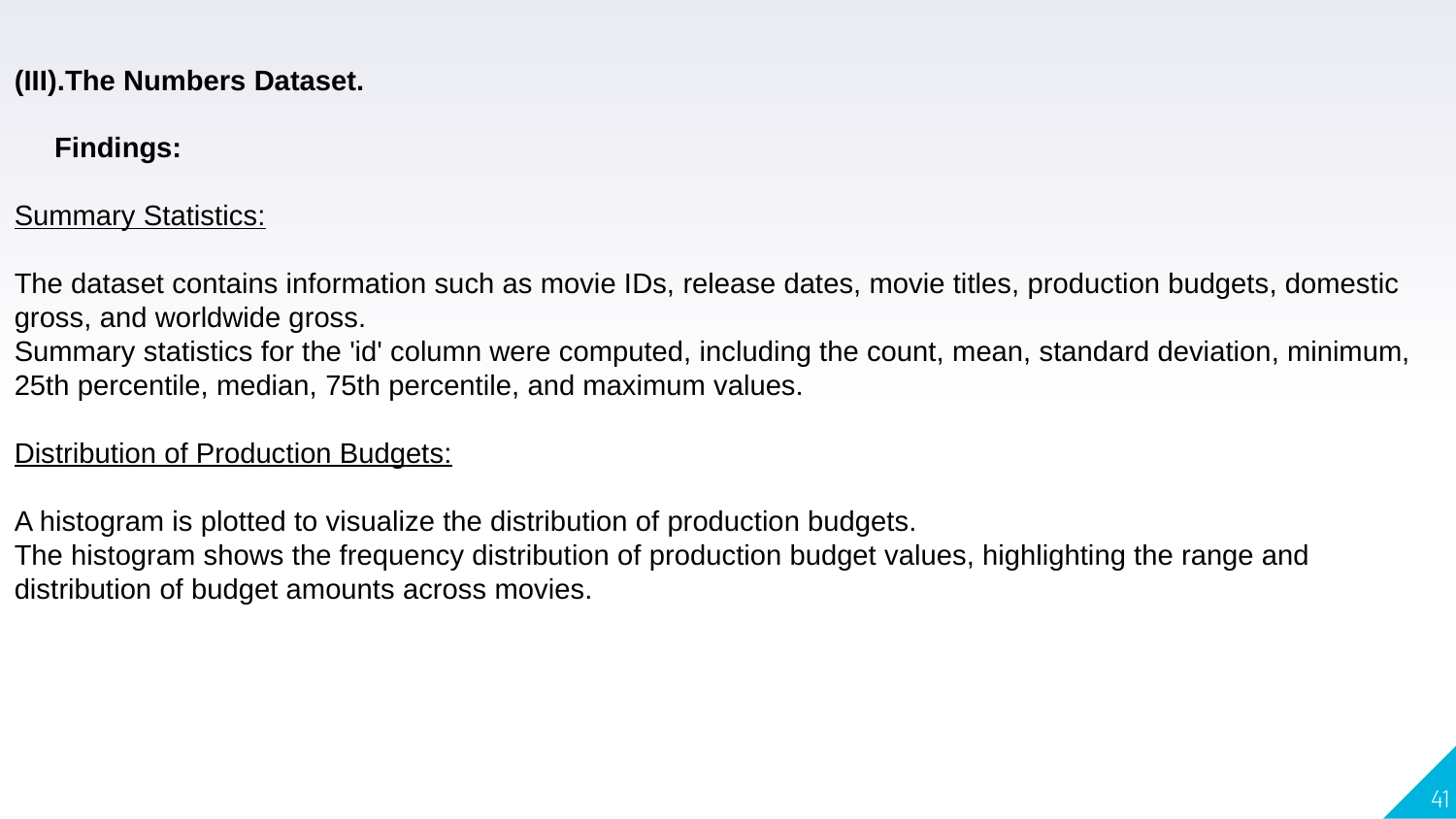

(III).The Numbers Dataset.

     Findings:

Summary Statistics:

The dataset contains information such as movie IDs, release dates, movie titles, production budgets, domestic gross, and worldwide gross.
Summary statistics for the 'id' column were computed, including the count, mean, standard deviation, minimum, 25th percentile, median, 75th percentile, and maximum values.

Distribution of Production Budgets:

A histogram is plotted to visualize the distribution of production budgets.
The histogram shows the frequency distribution of production budget values, highlighting the range and distribution of budget amounts across movies.
41